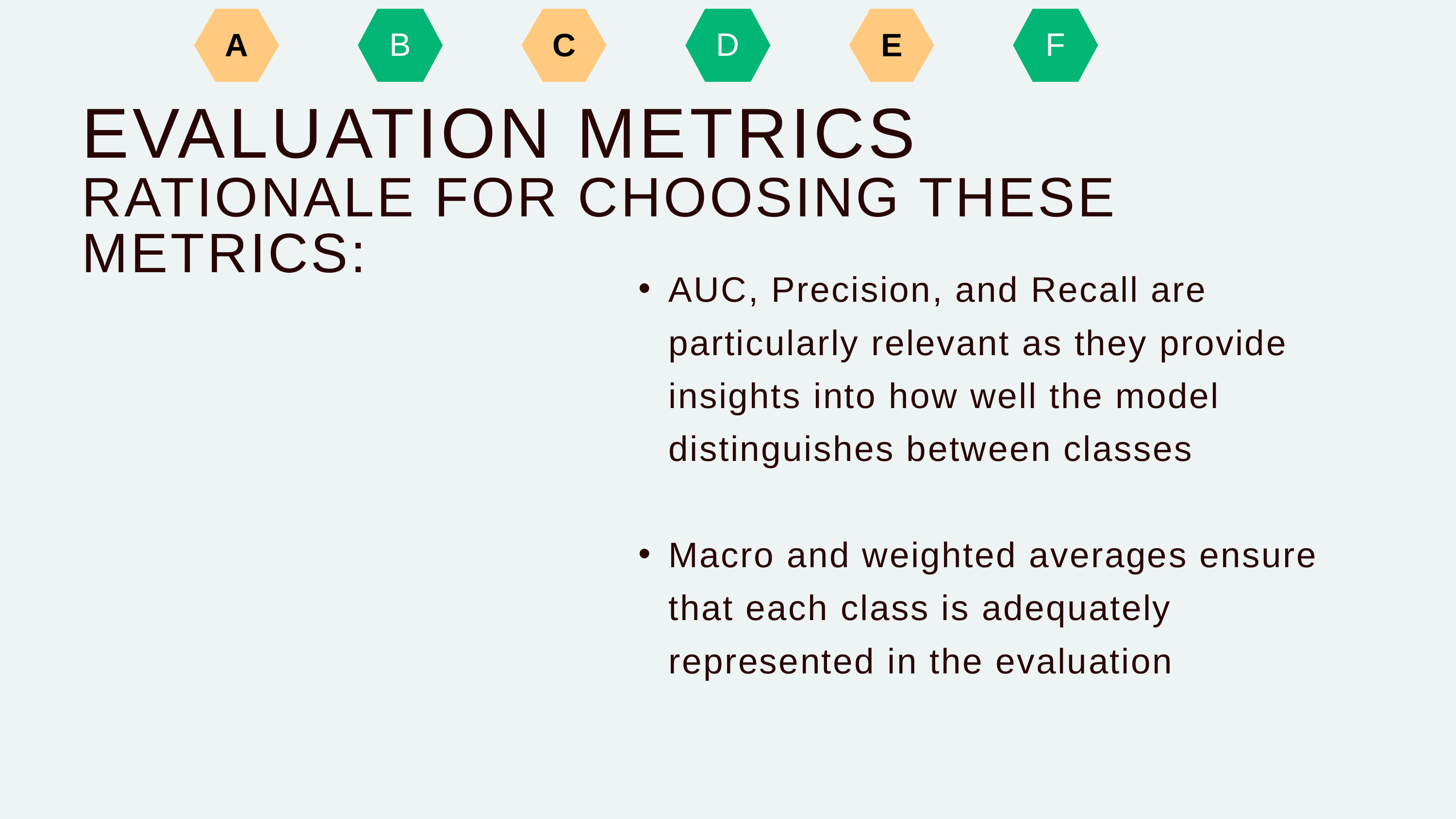

A

B

C

D

E

F
EVALUATION METRICS
RATIONALE FOR CHOOSING THESE METRICS:
AUC, Precision, and Recall are particularly relevant as they provide insights into how well the model distinguishes between classes

Macro and weighted averages ensure that each class is adequately represented in the evaluation